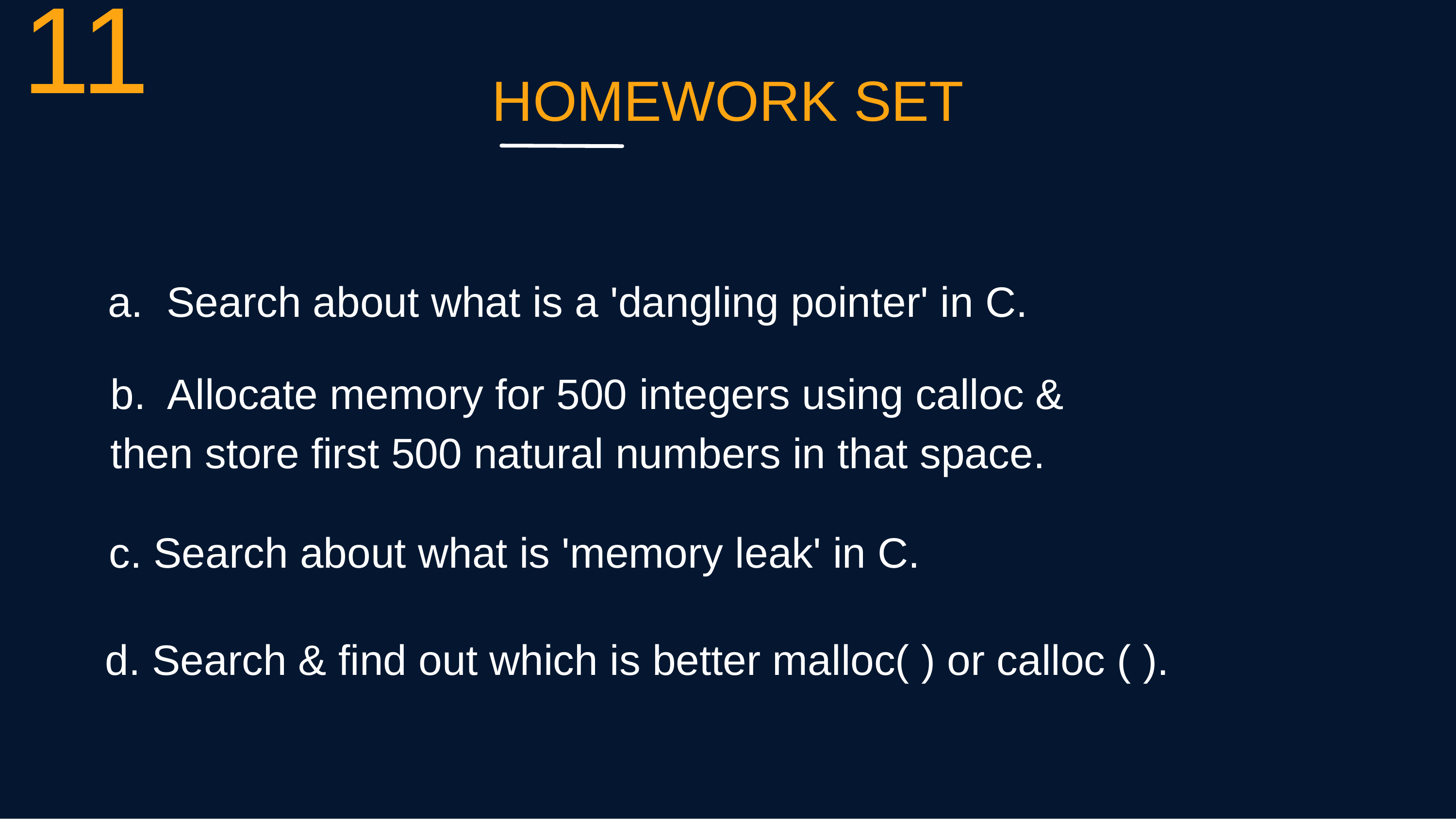

11

HOMEWORK SET

a.  Search about what is a 'dangling pointer' in C.
b.  Allocate memory for 500 integers using calloc &
then store first 500 natural numbers in that space.
c. Search about what is 'memory leak' in C.
d. Search & find out which is better malloc( ) or calloc ( ).